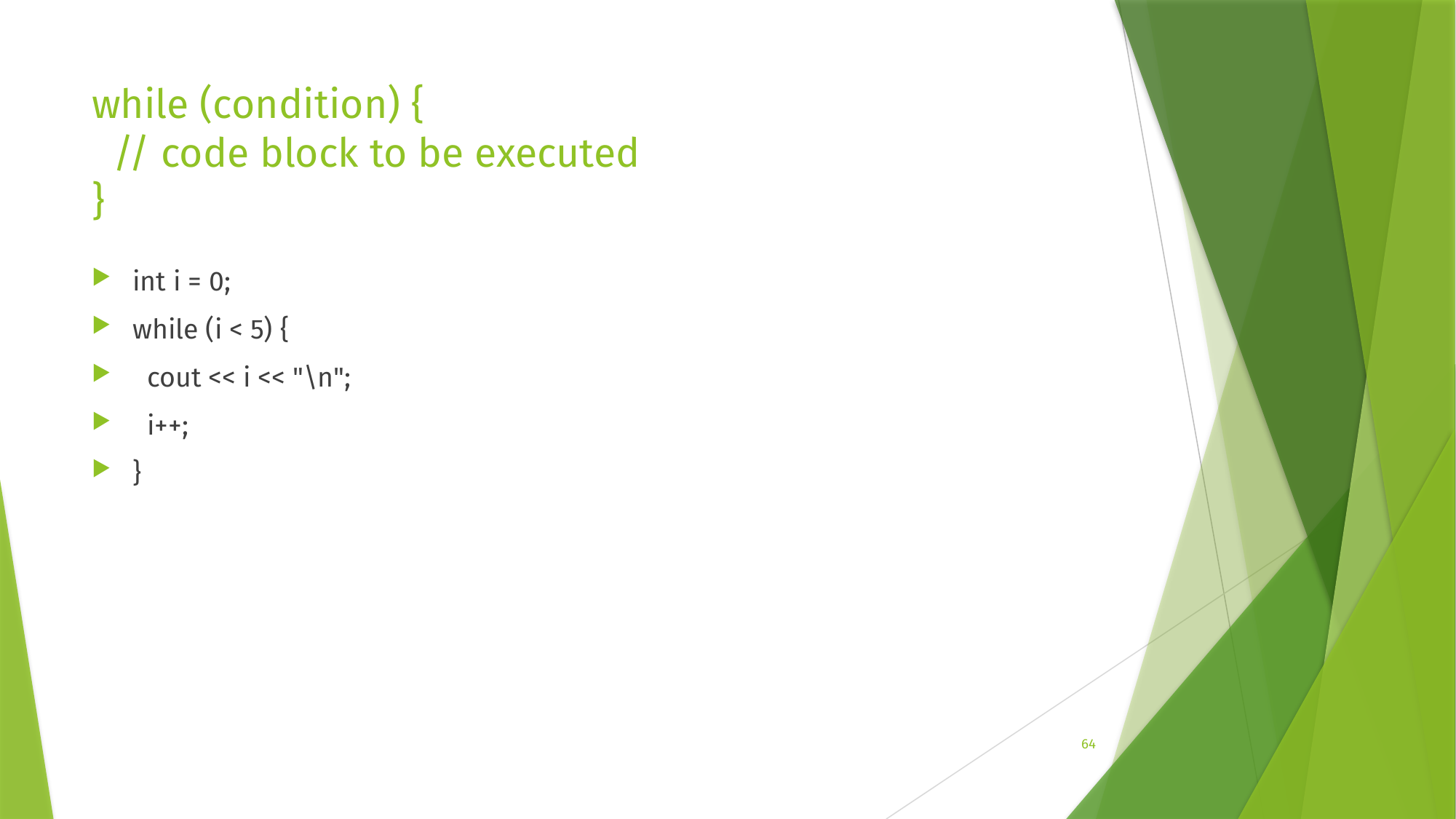

# while (condition) { // code block to be executed }
int i = 0;
while (i < 5) {
  cout << i << "\n";
  i++;
}
64